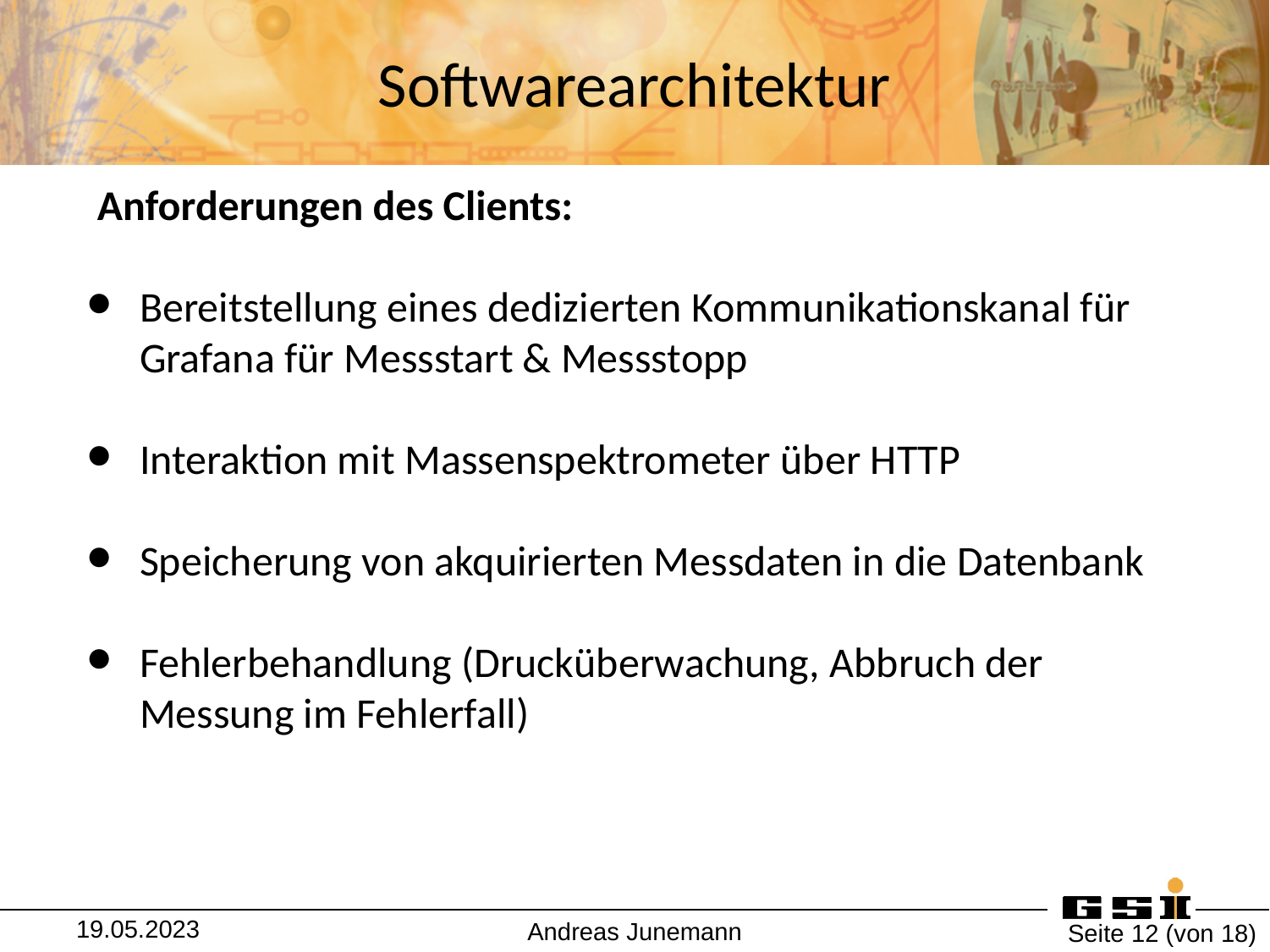

# Softwarearchitektur
Anforderungen des Clients:
Bereitstellung eines dedizierten Kommunikationskanal für Grafana für Messstart & Messstopp
Interaktion mit Massenspektrometer über HTTP

Speicherung von akquirierten Messdaten in die Datenbank
Fehlerbehandlung (Drucküberwachung, Abbruch der Messung im Fehlerfall)

19.05.2023
Andreas Junemann
Seite 12 (von 18)